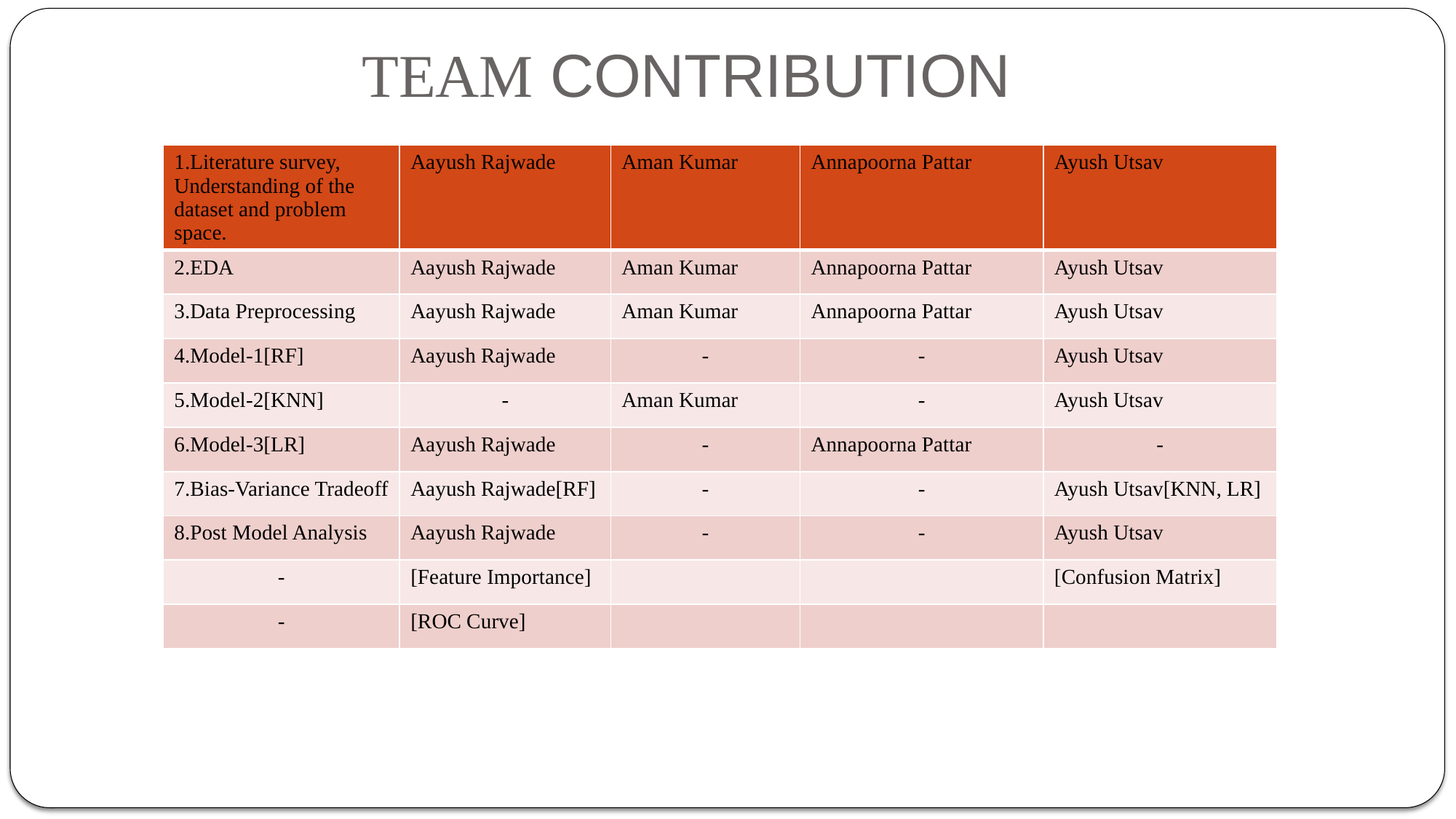

# TEAM CONTRIBUTION
| 1.Literature survey, Understanding of the dataset and problem space. | Aayush Rajwade | Aman Kumar | Annapoorna Pattar | Ayush Utsav |
| --- | --- | --- | --- | --- |
| 2.EDA | Aayush Rajwade | Aman Kumar | Annapoorna Pattar | Ayush Utsav |
| 3.Data Preprocessing | Aayush Rajwade | Aman Kumar | Annapoorna Pattar | Ayush Utsav |
| 4.Model-1[RF] | Aayush Rajwade | - | - | Ayush Utsav |
| 5.Model-2[KNN] | - | Aman Kumar | - | Ayush Utsav |
| 6.Model-3[LR] | Aayush Rajwade | - | Annapoorna Pattar | - |
| 7.Bias-Variance Tradeoff | Aayush Rajwade[RF] | - | - | Ayush Utsav[KNN, LR] |
| 8.Post Model Analysis | Aayush Rajwade | - | - | Ayush Utsav |
| - | [Feature Importance] |  |  | [Confusion Matrix] |
| - | [ROC Curve] |  |  |  |